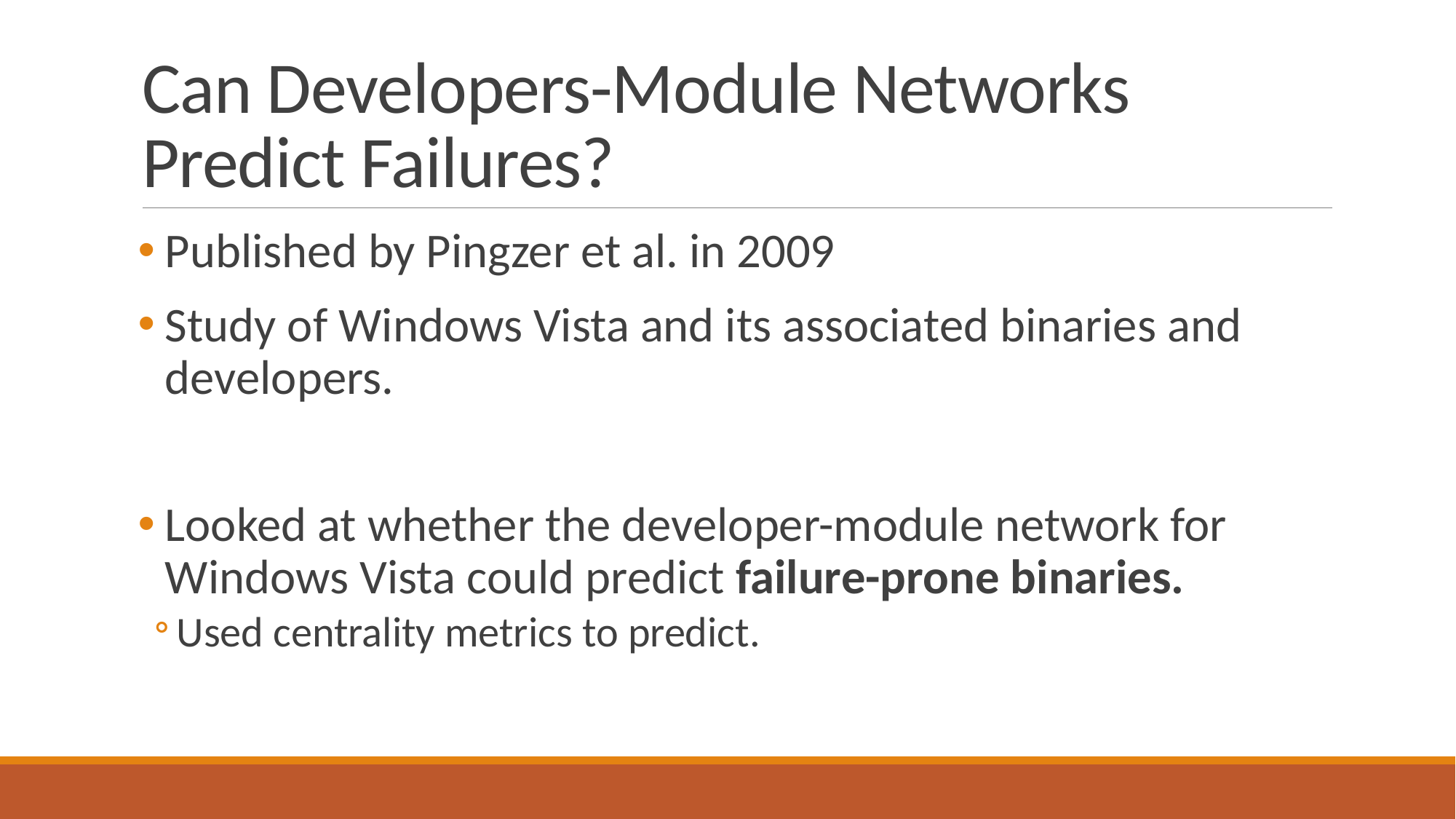

# Can Developers-Module Networks Predict Failures?
Published by Pingzer et al. in 2009
Study of Windows Vista and its associated binaries and developers.

Looked at whether the developer-module network for Windows Vista could predict failure-prone binaries.
Used centrality metrics to predict.